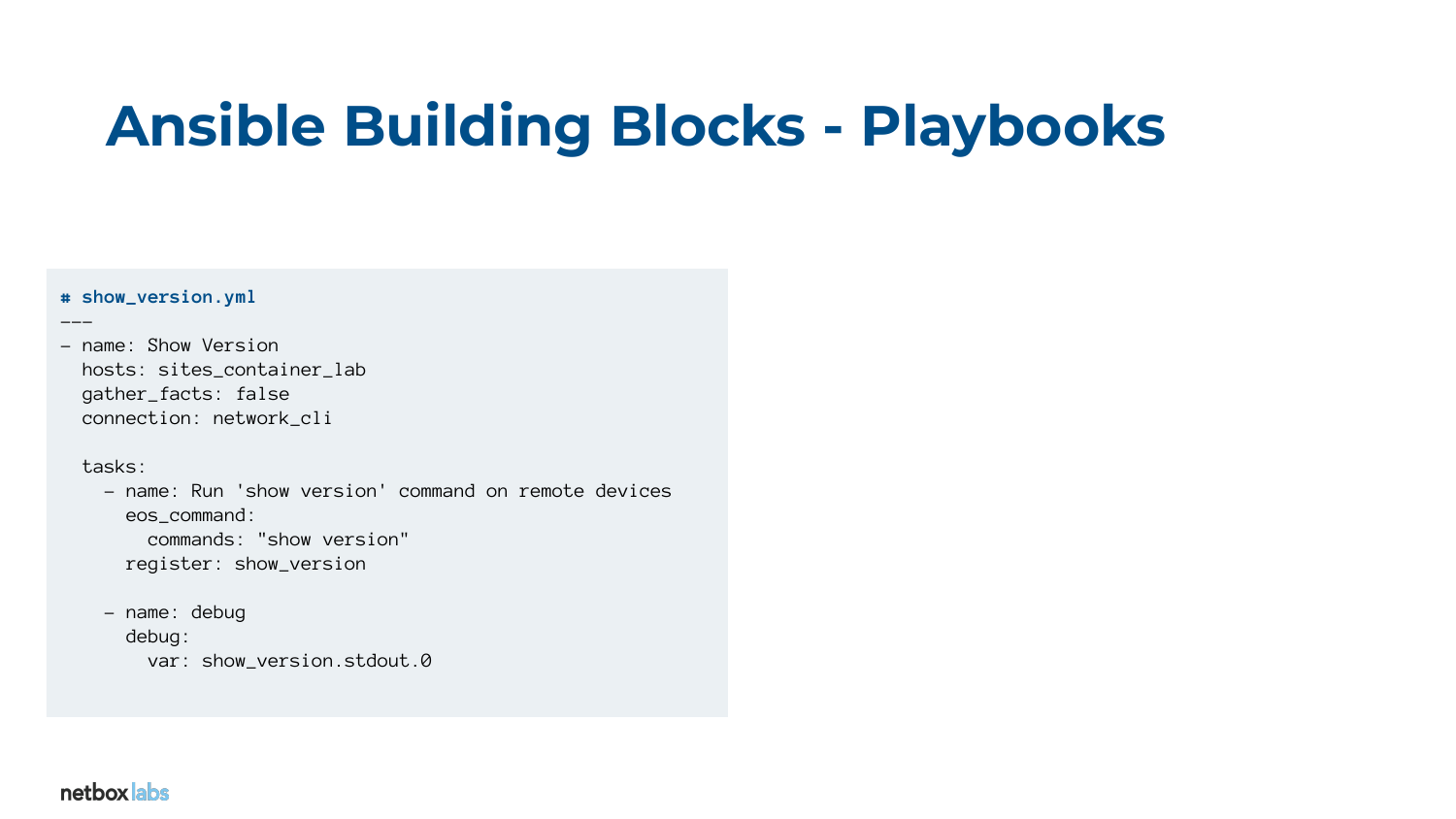

Ansible Building Blocks - Playbooks
# show_version.yml
---
- name: Show Version
  hosts: sites_container_lab
  gather_facts: false
  connection: network_cli

  tasks:
    - name: Run 'show version' command on remote devices
      eos_command:
        commands: "show version"
      register: show_version

    - name: debug
      debug:
        var: show_version.stdout.0